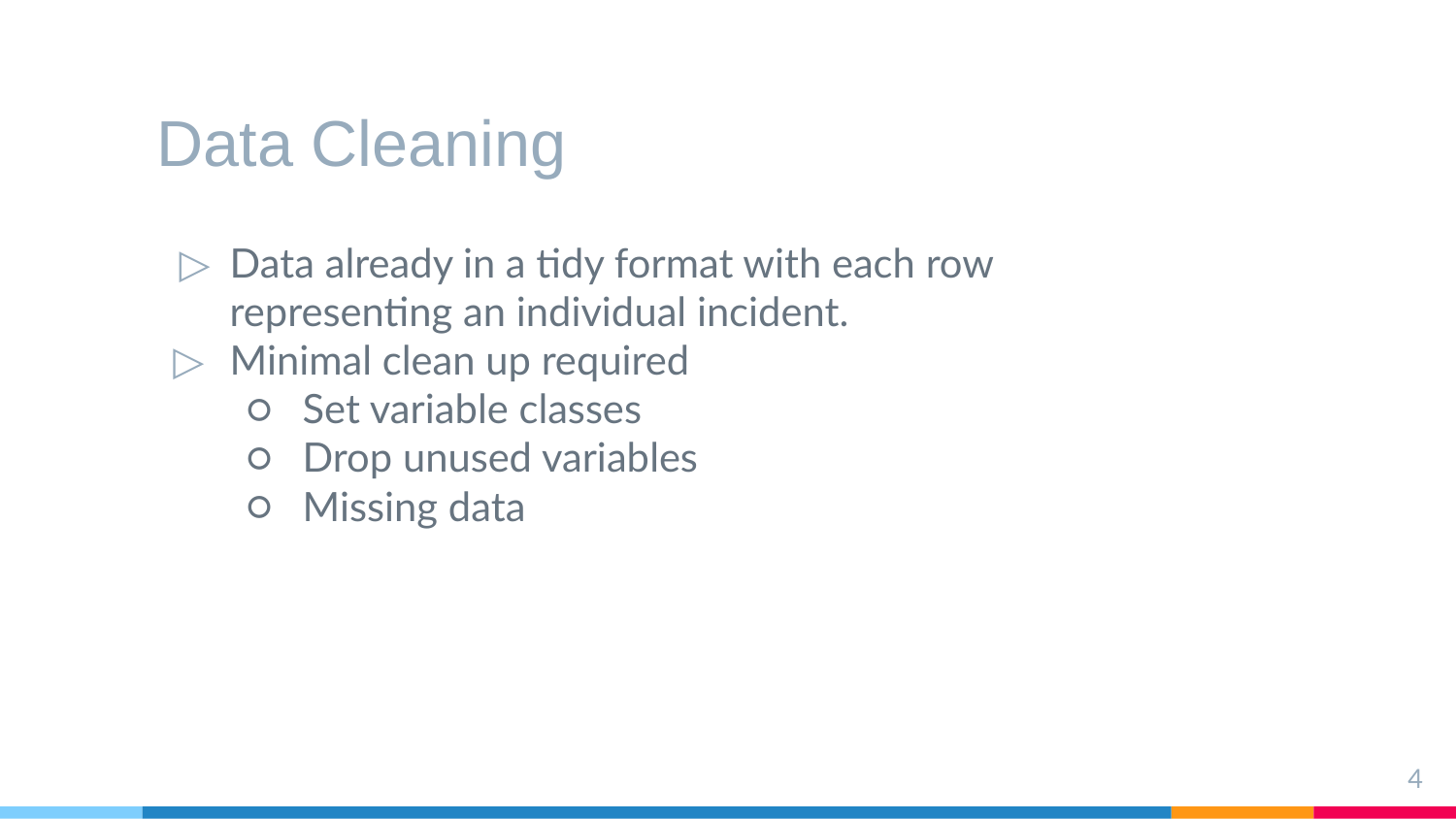

# Data Cleaning
Data already in a tidy format with each row representing an individual incident.
Minimal clean up required
Set variable classes
Drop unused variables
Missing data
4